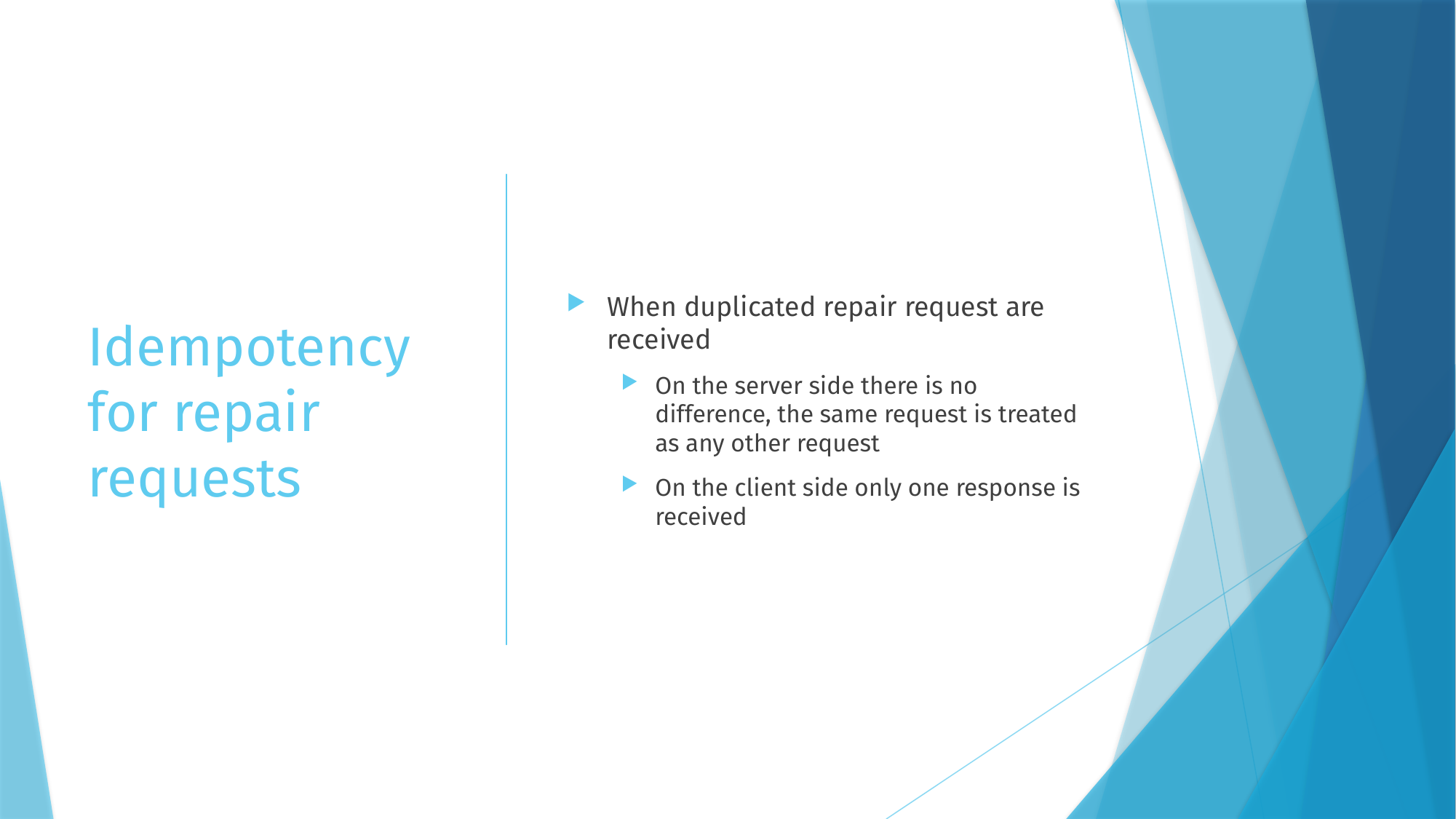

# Idempotency for repair requests
When duplicated repair request are received
On the server side there is no difference, the same request is treated as any other request
On the client side only one response is received